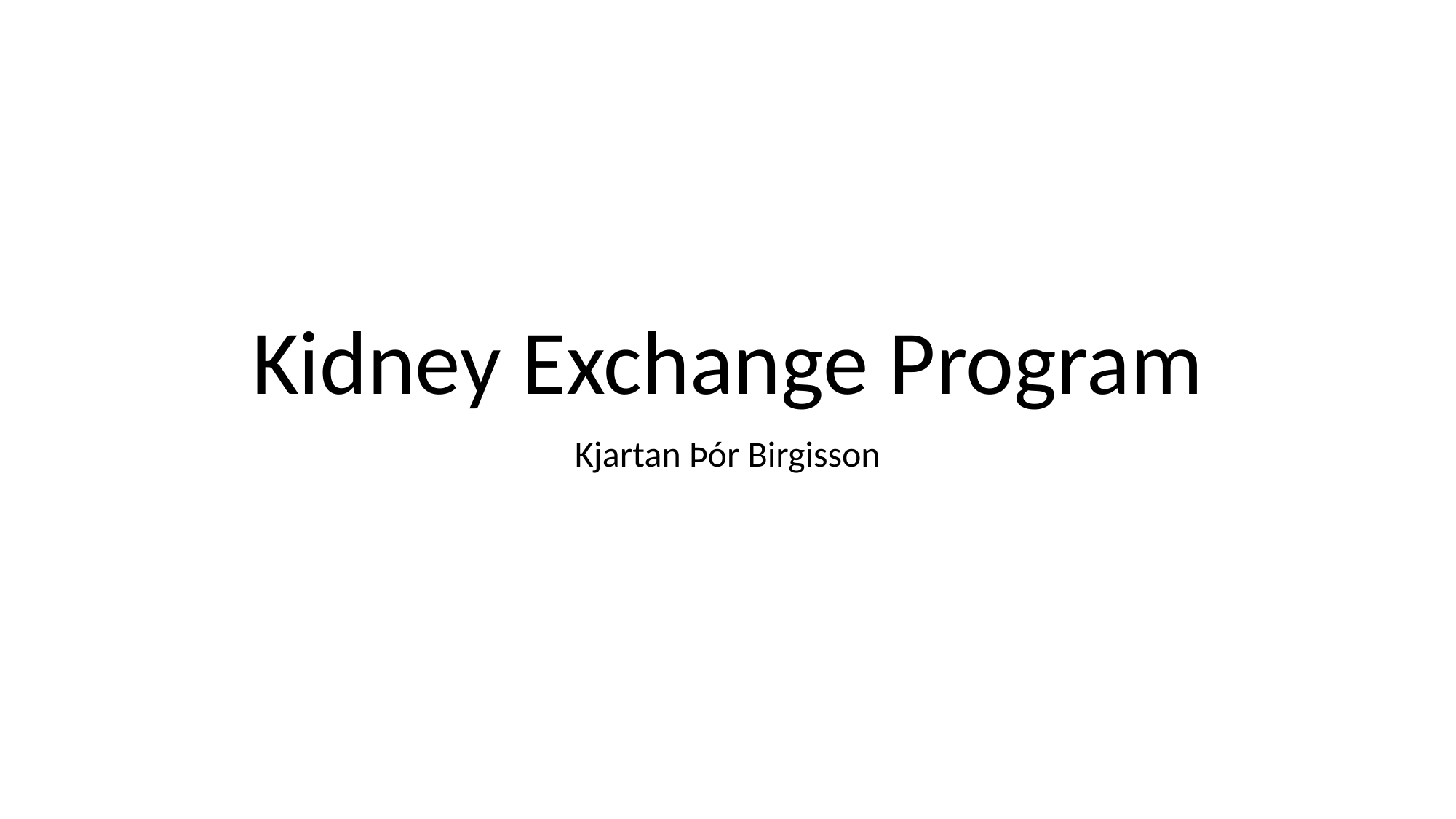

# Kidney Exchange Program
Kjartan Þór Birgisson